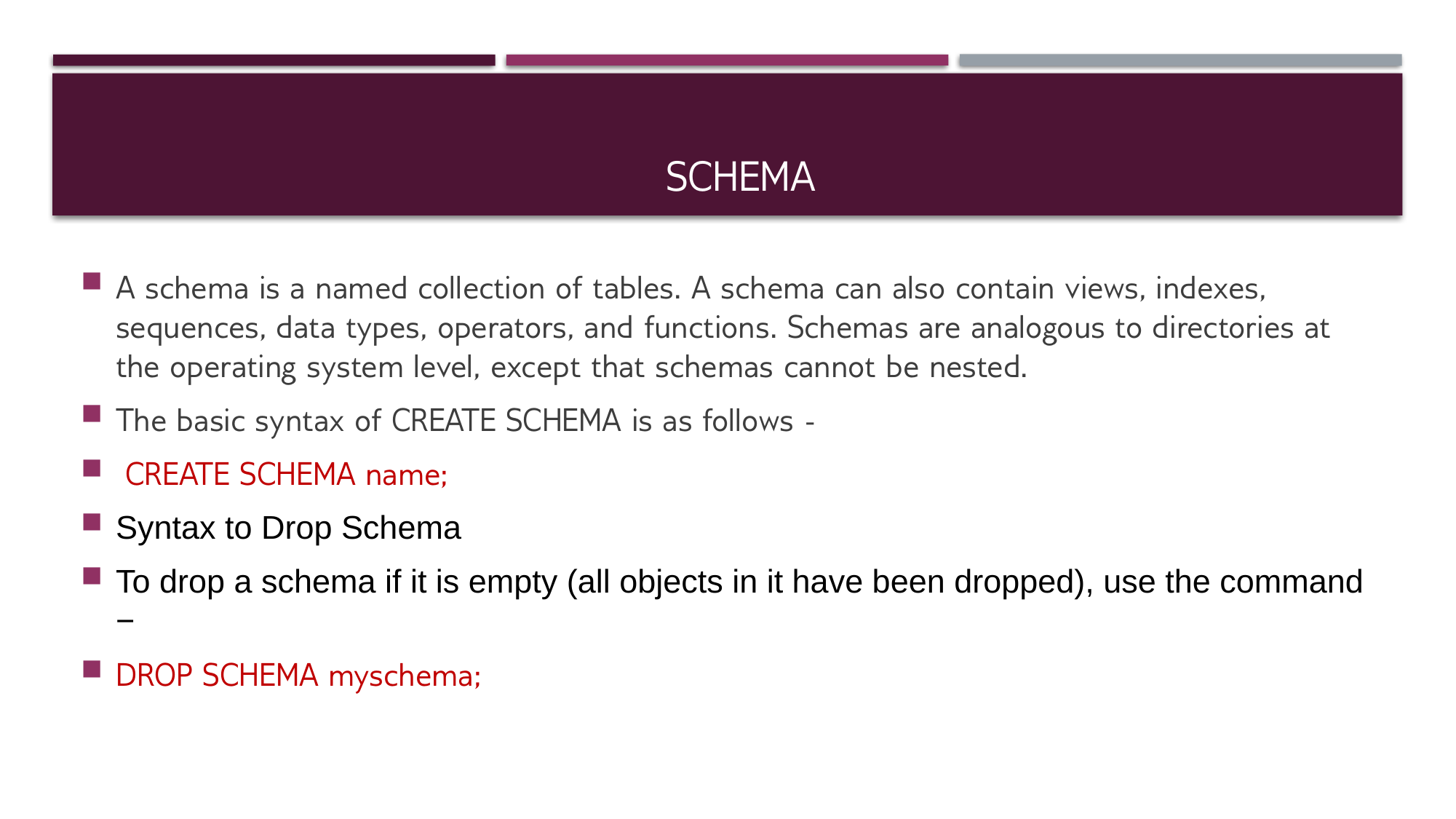

# Schema
A schema is a named collection of tables. A schema can also contain views, indexes, sequences, data types, operators, and functions. Schemas are analogous to directories at the operating system level, except that schemas cannot be nested.
The basic syntax of CREATE SCHEMA is as follows −
 CREATE SCHEMA name;
Syntax to Drop Schema
To drop a schema if it is empty (all objects in it have been dropped), use the command −
DROP SCHEMA myschema;